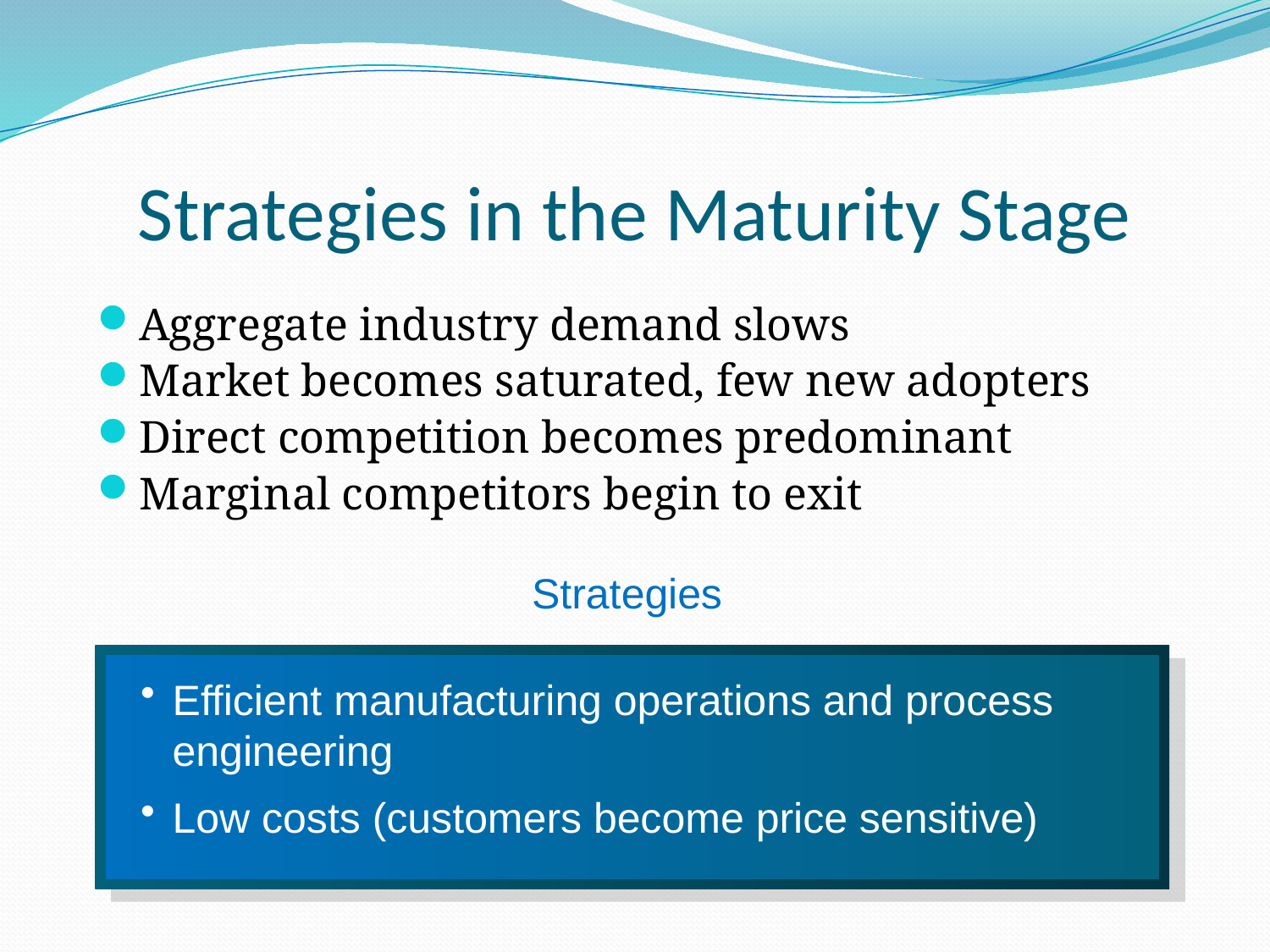

# Strategies in the Maturity Stage
Aggregate industry demand slows
Market becomes saturated, few new adopters
Direct competition becomes predominant
Marginal competitors begin to exit
Strategies

Efficient manufacturing operations and process engineering
Low costs (customers become price sensitive)